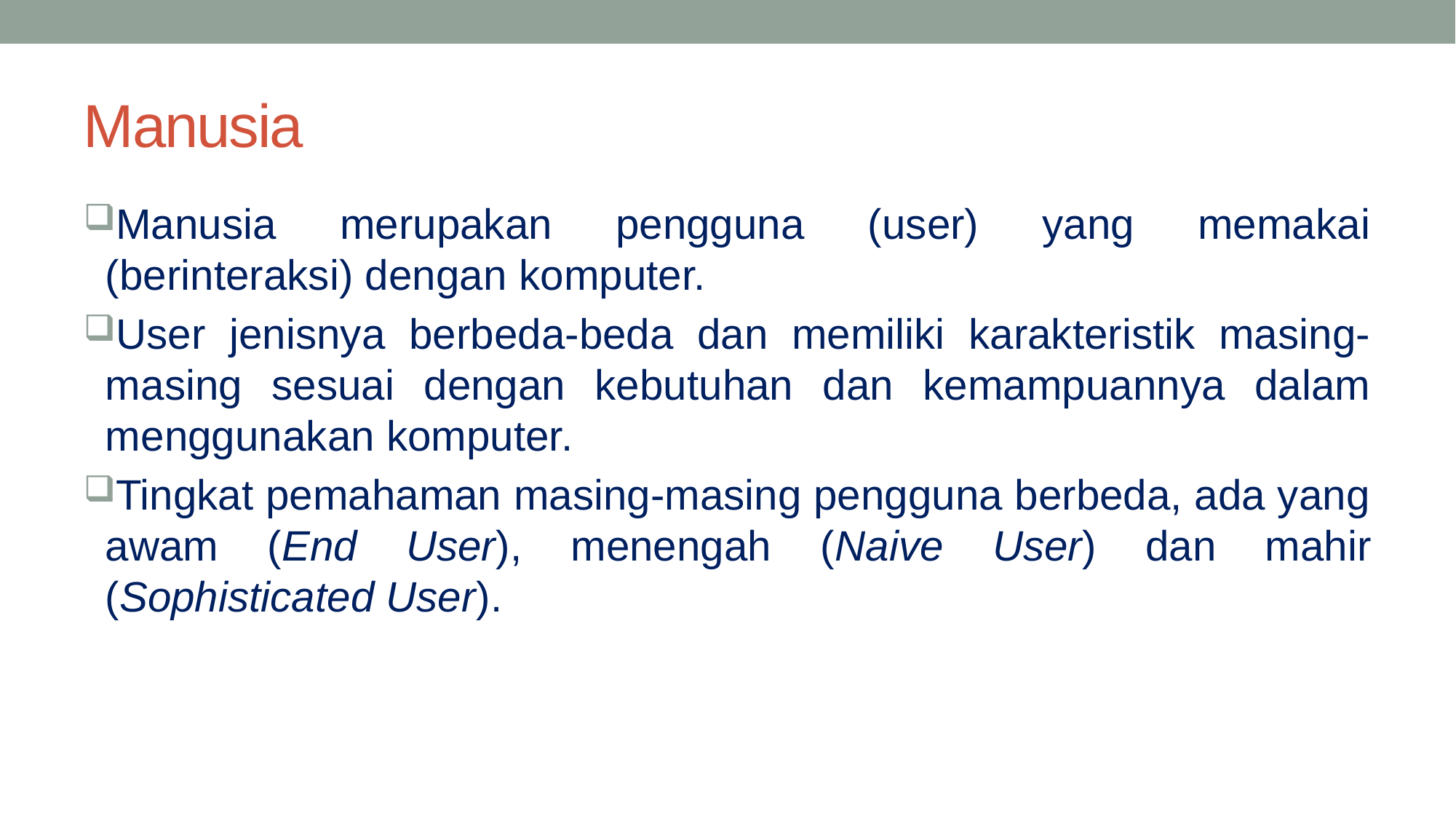

# Manusia
Manusia merupakan pengguna (user) yang memakai (berinteraksi) dengan komputer.
User jenisnya berbeda-beda dan memiliki karakteristik masing-masing sesuai dengan kebutuhan dan kemampuannya dalam menggunakan komputer.
Tingkat pemahaman masing-masing pengguna berbeda, ada yang awam (End User), menengah (Naive User) dan mahir (Sophisticated User).